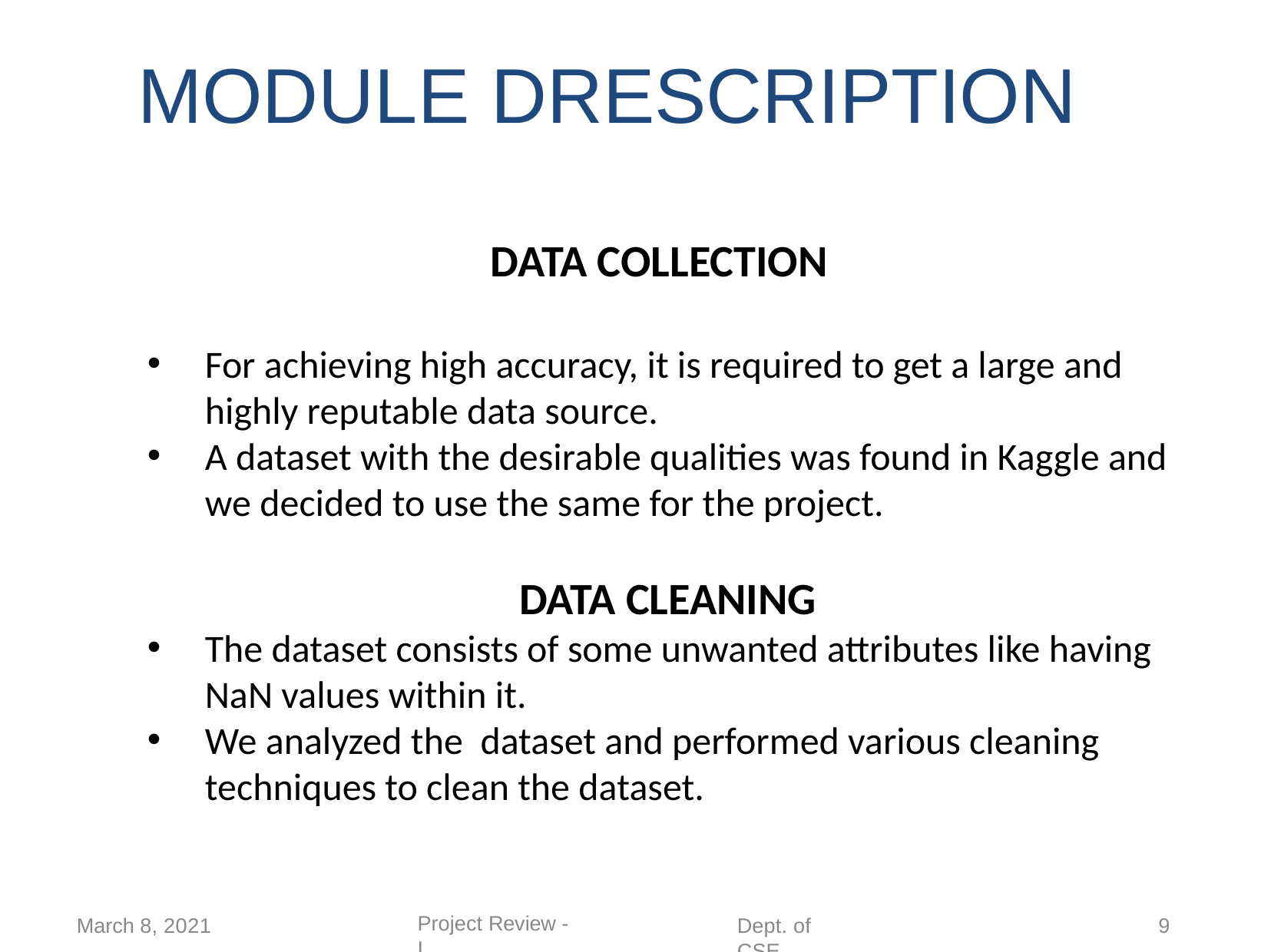

# MODULE DRESCRIPTION
DATA COLLECTION

For achieving high accuracy, it is required to get a large and highly reputable data source.
A dataset with the desirable qualities was found in Kaggle and we decided to use the same for the project.

  DATA CLEANING
The dataset consists of some unwanted attributes like having NaN values within it.
We analyzed the  dataset and performed various cleaning techniques to clean the dataset.

Project Review - I
March 8, 2021
Dept. of CSE
9